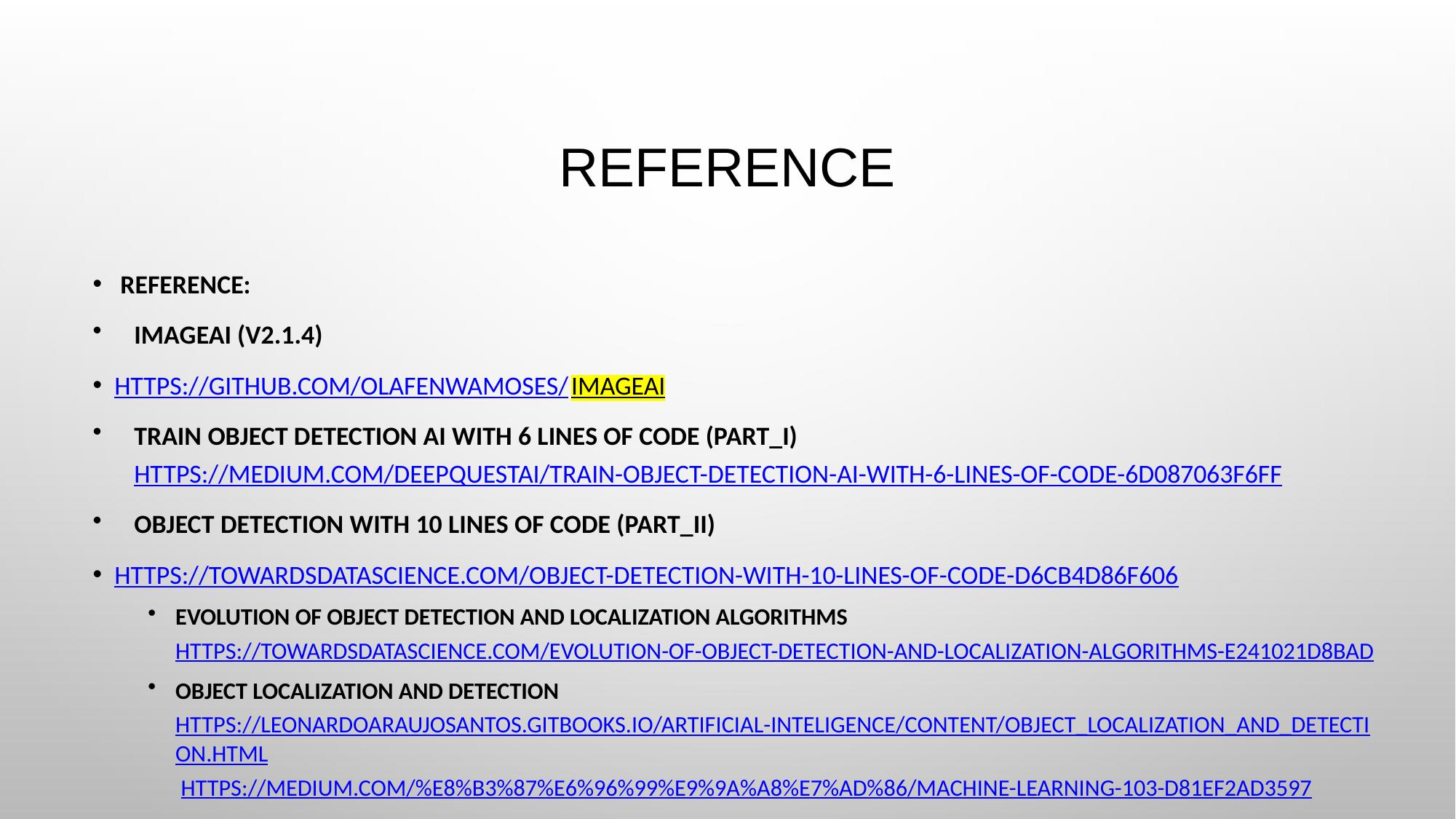

# Reference
Reference:
ImageAI (v2.1.4)
https://github.com/OlafenwaMoses/ImageAI
Train Object Detection AI with 6 lines of code (Part_I)  https://medium.com/deepquestai/train-object-detection-ai-with-6-lines-of-code-6d087063f6ff
Object Detection with 10 lines of code (Part_II)
https://towardsdatascience.com/object-detection-with-10-lines-of-code-d6cb4d86f606
Evolution of Object Detection and Localization Algorithms  https://towardsdatascience.com/evolution-of-object-detection-and-localization-algorithms-e241021d8bad
Object Localization and Detection  https://leonardoaraujosantos.gitbooks.io/artificial-inteligence/content/object_localization_and_detection.html https://medium.com/%E8%B3%87%E6%96%99%E9%9A%A8%E7%AD%86/machine-learning-103-d81ef2ad3597